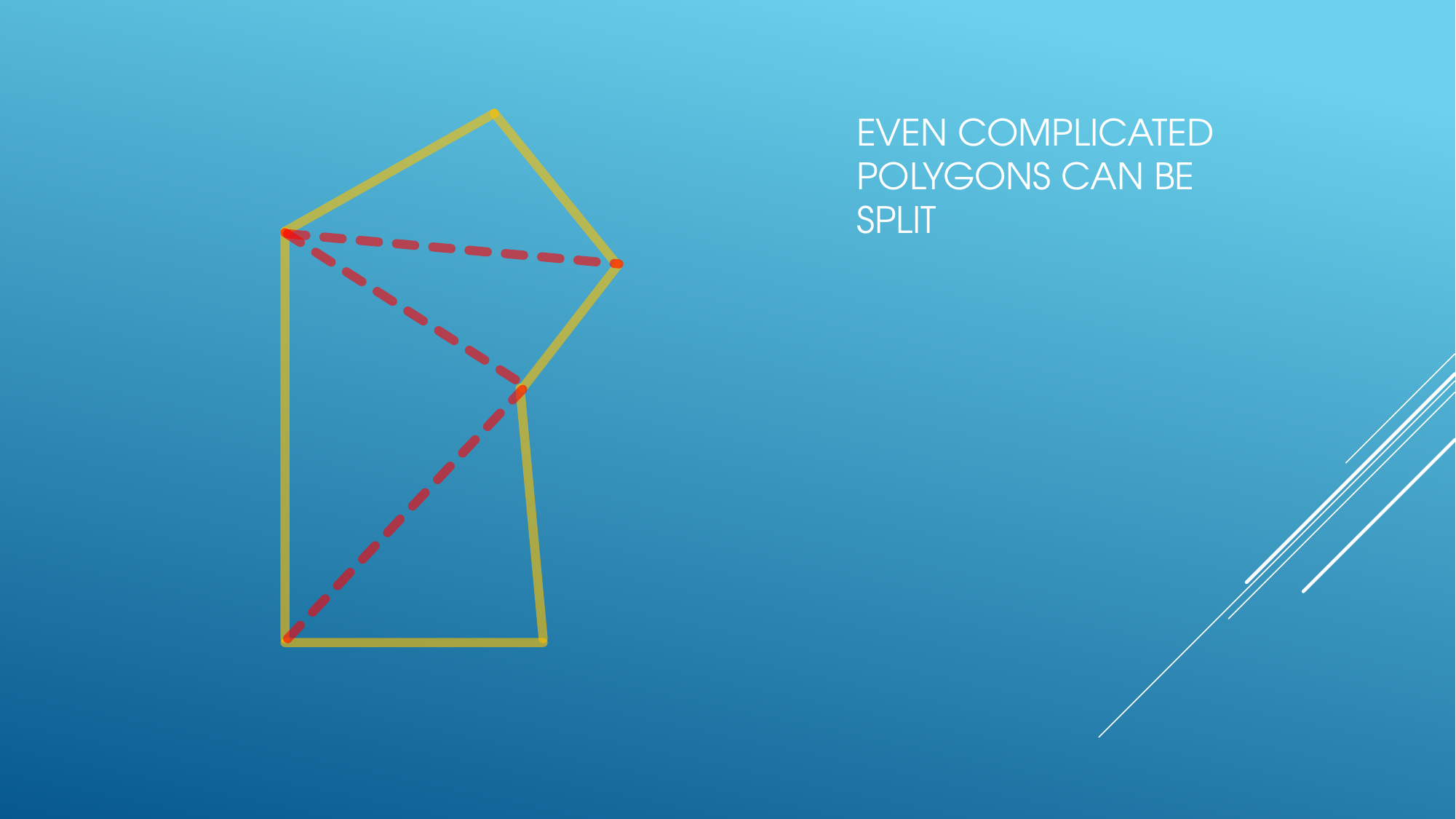

# Even Complicated polygons can be split